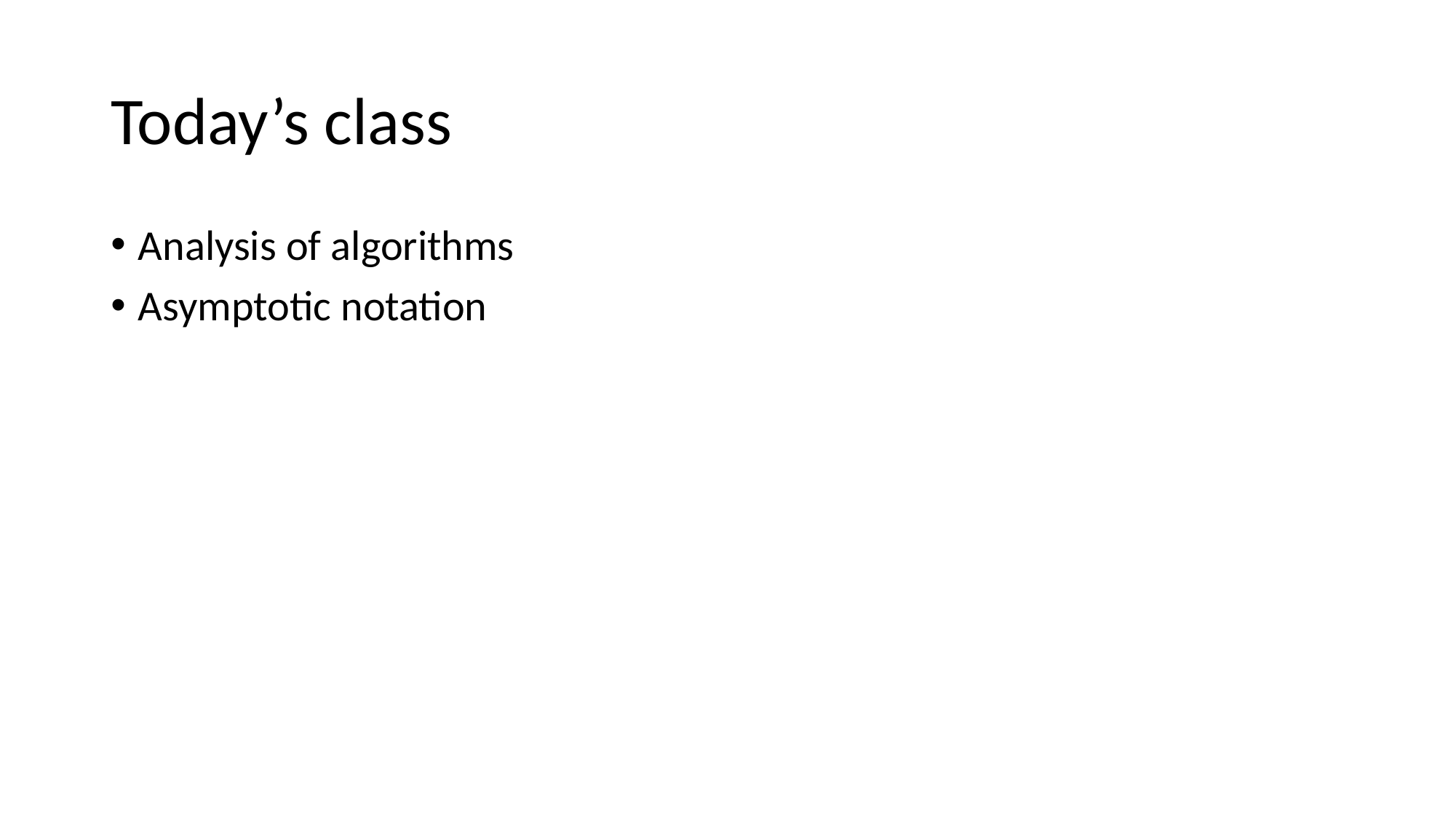

# Today’s class
Analysis of algorithms
Asymptotic notation